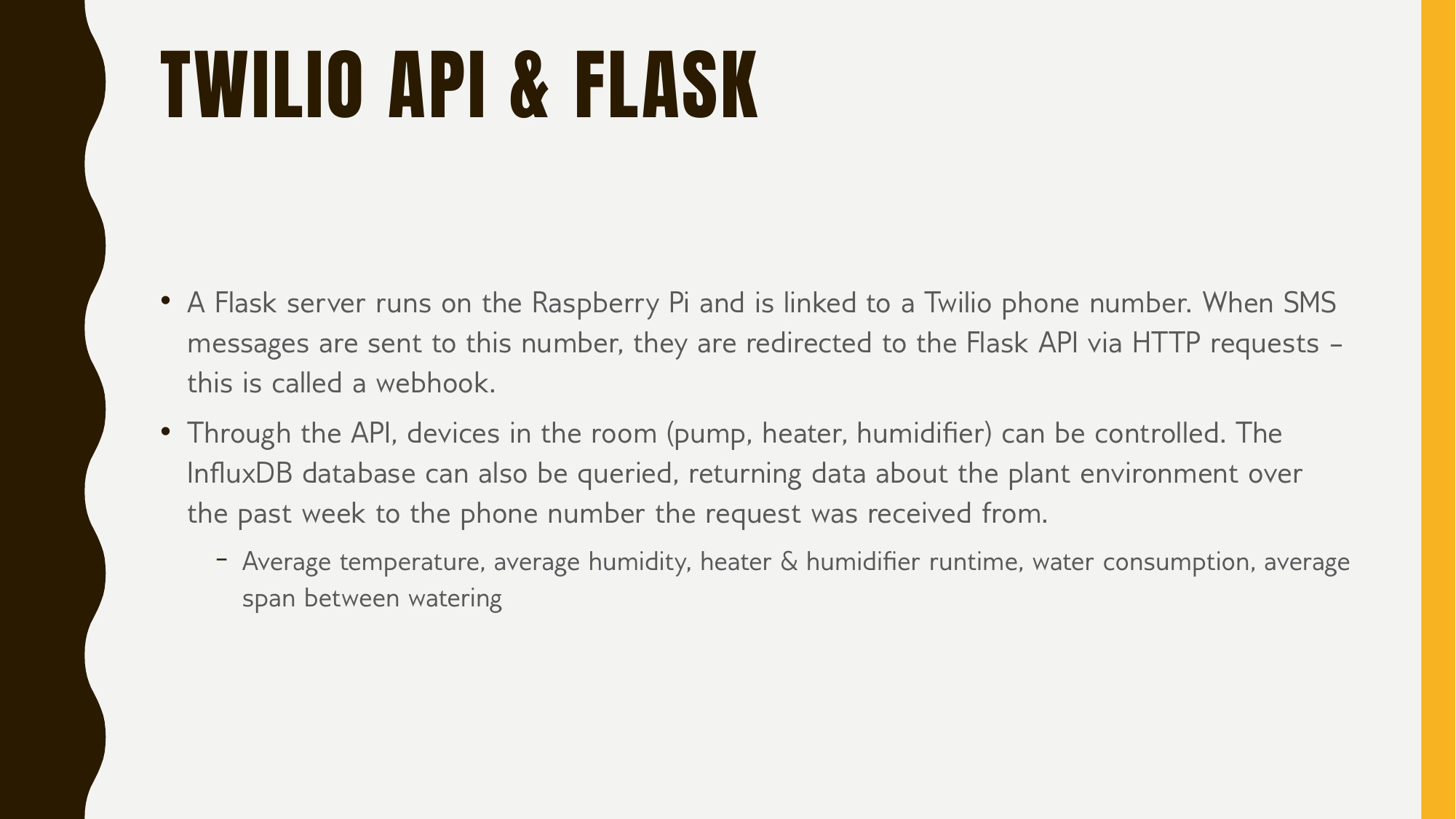

# TWILIO API & FLASK
A Flask server runs on the Raspberry Pi and is linked to a Twilio phone number. When SMS messages are sent to this number, they are redirected to the Flask API via HTTP requests – this is called a webhook.
Through the API, devices in the room (pump, heater, humidifier) can be controlled. The InfluxDB database can also be queried, returning data about the plant environment over the past week to the phone number the request was received from.
Average temperature, average humidity, heater & humidifier runtime, water consumption, average span between watering